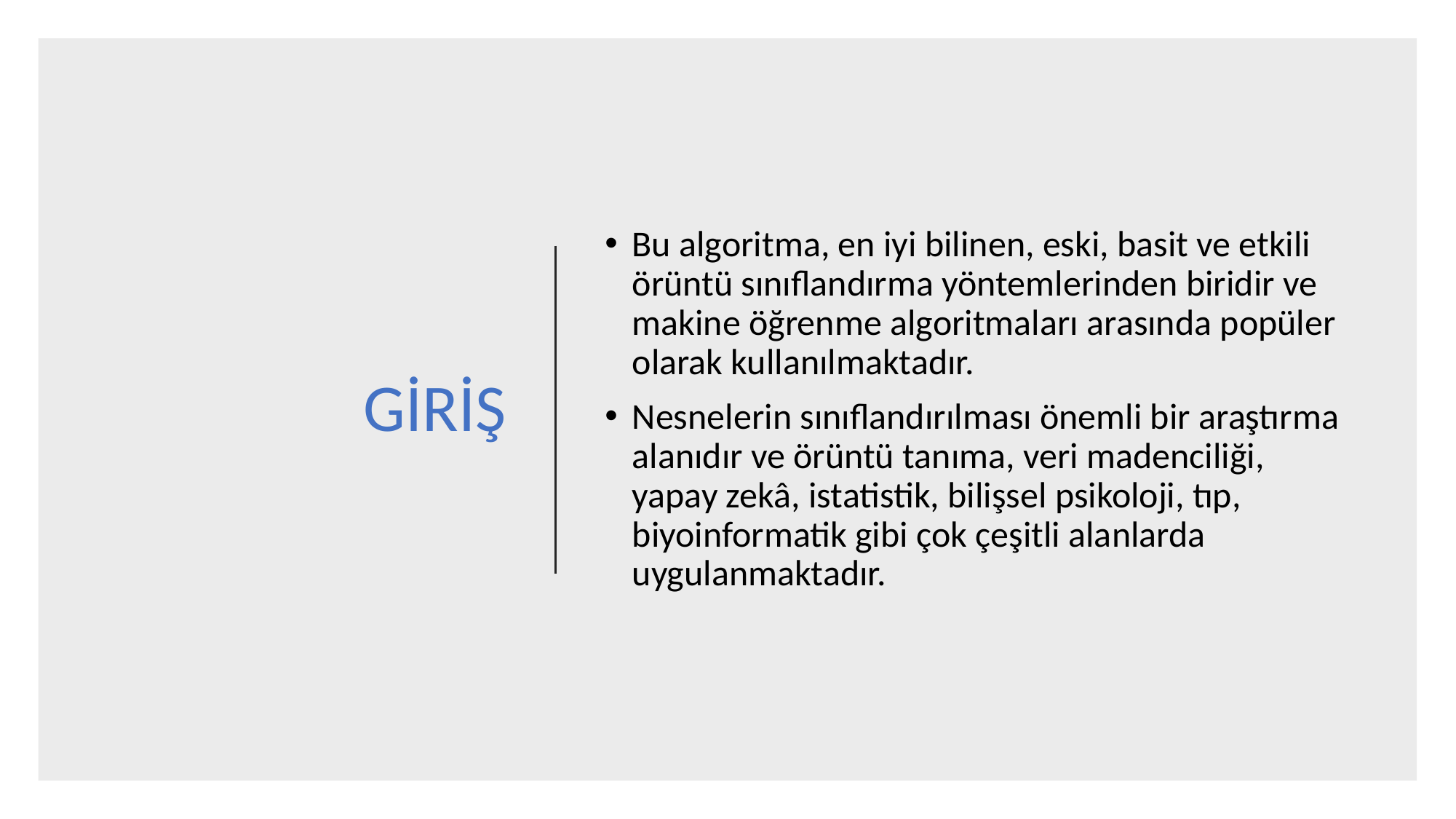

# GİRİŞ
Bu algoritma, en iyi bilinen, eski, basit ve etkili örüntü sınıflandırma yöntemlerinden biridir ve makine öğrenme algoritmaları arasında popüler olarak kullanılmaktadır.
Nesnelerin sınıflandırılması önemli bir araştırma alanıdır ve örüntü tanıma, veri madenciliği, yapay zekâ, istatistik, bilişsel psikoloji, tıp, biyoinformatik gibi çok çeşitli alanlarda uygulanmaktadır.